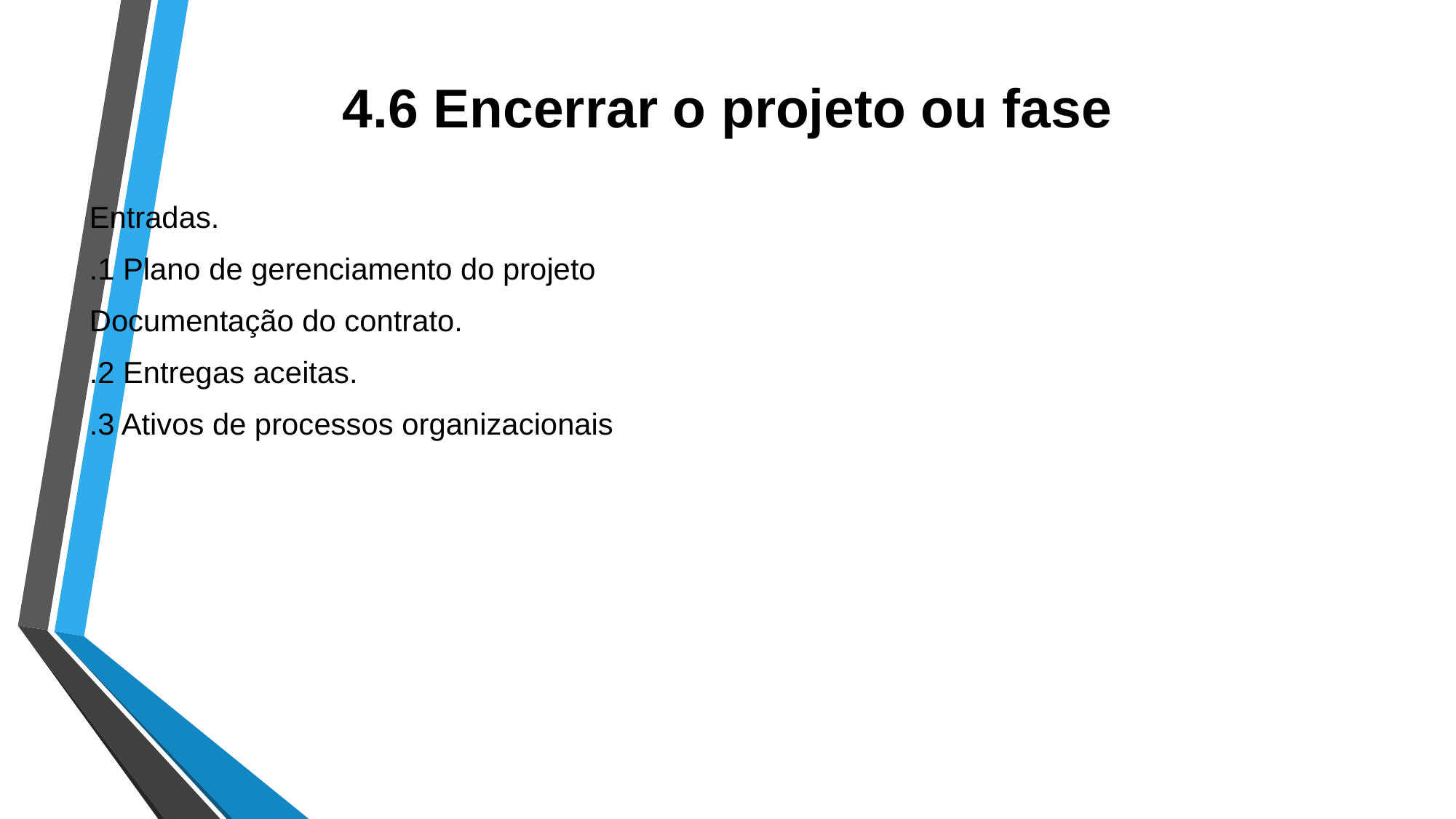

# 4.6 Encerrar o projeto ou fase
Entradas.
.1 Plano de gerenciamento do projeto
Documentação do contrato.
.2 Entregas aceitas.
.3 Ativos de processos organizacionais